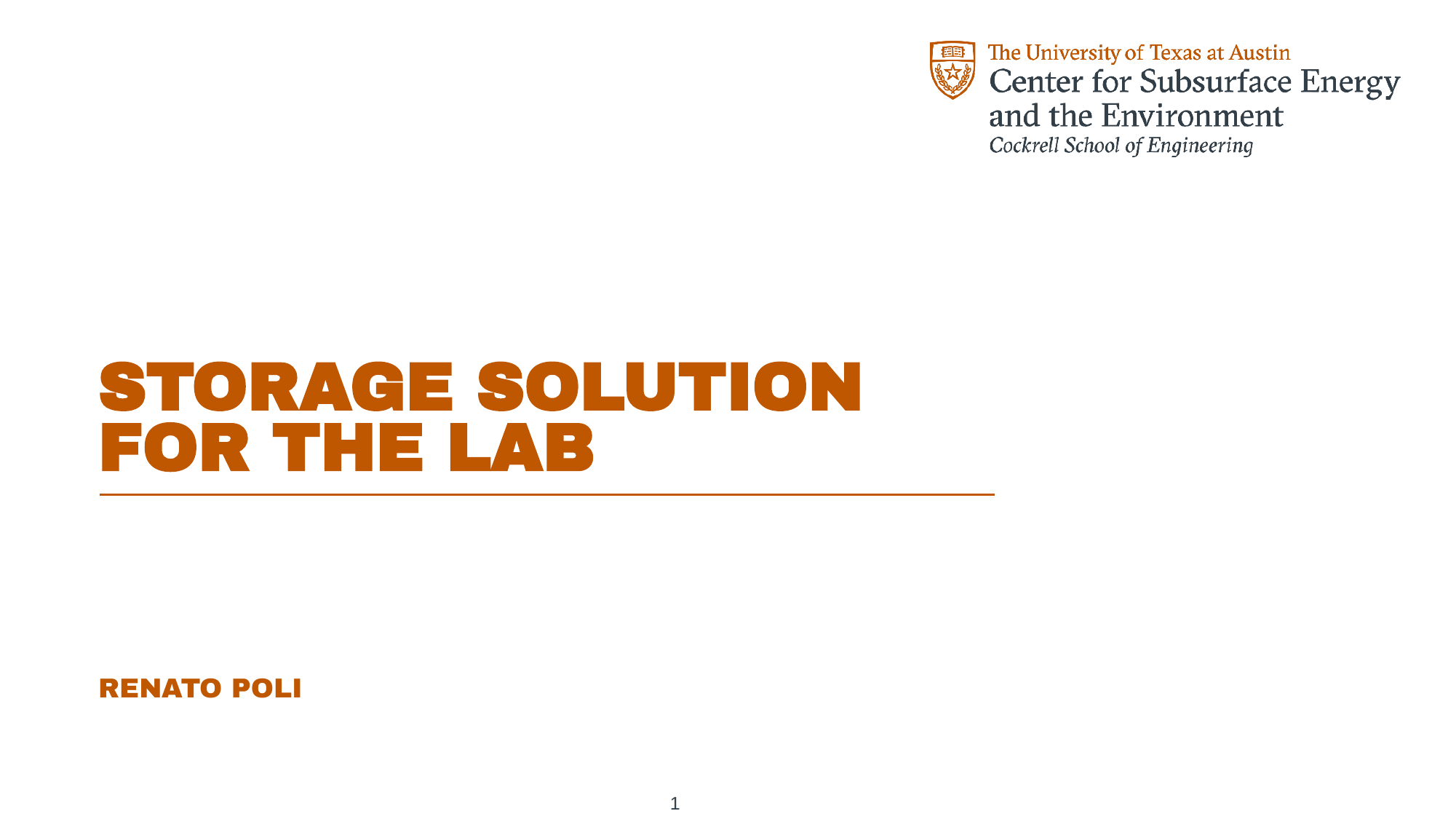

# STORAGE SOLUTION FOR THE LAB
Renato poli